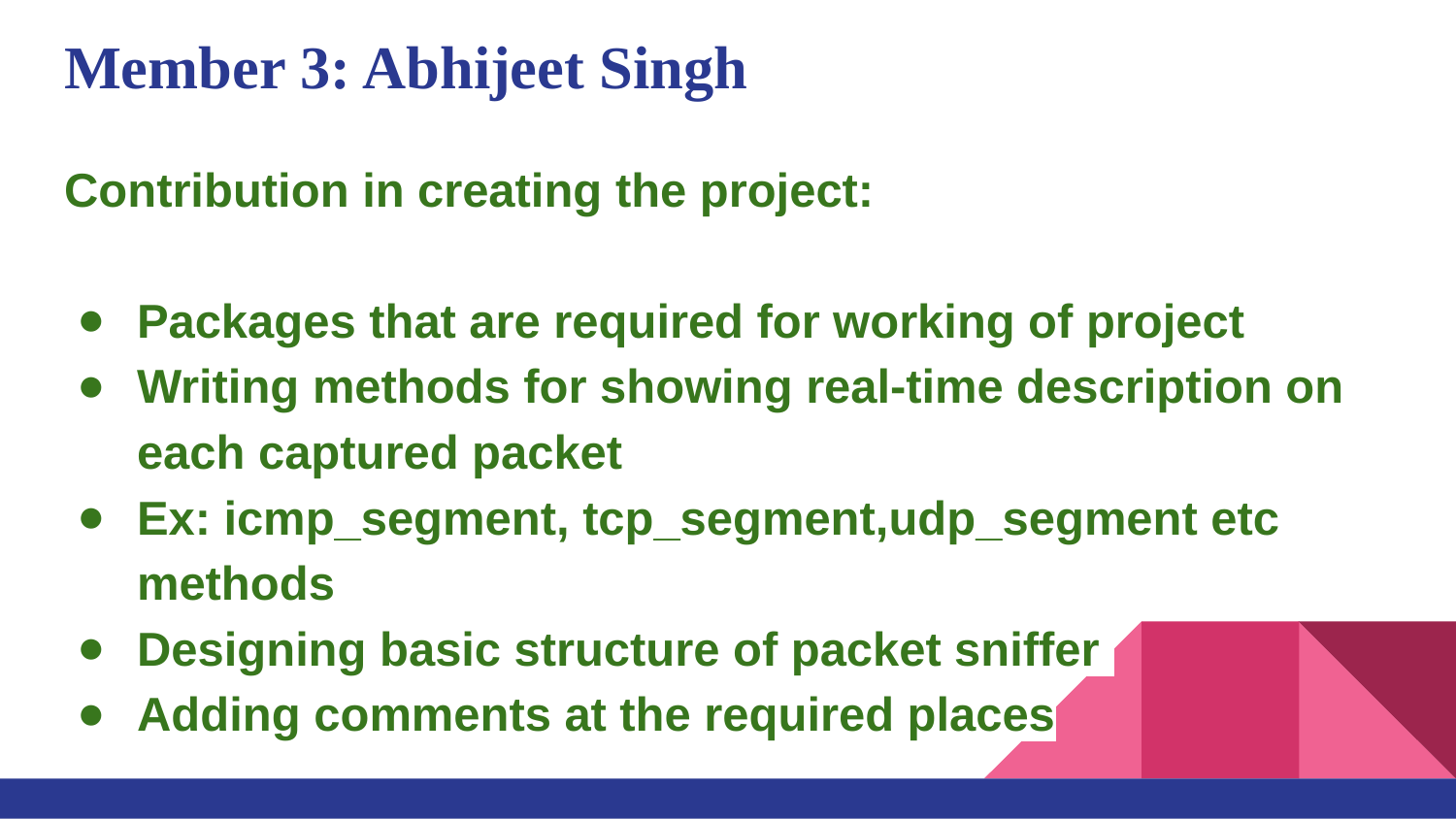

# Member 3: Abhijeet Singh
Contribution in creating the project:

Packages that are required for working of project
Writing methods for showing real-time description on each captured packet
Ex: icmp_segment, tcp_segment,udp_segment etc methods
Designing basic structure of packet sniffer
Adding comments at the required places